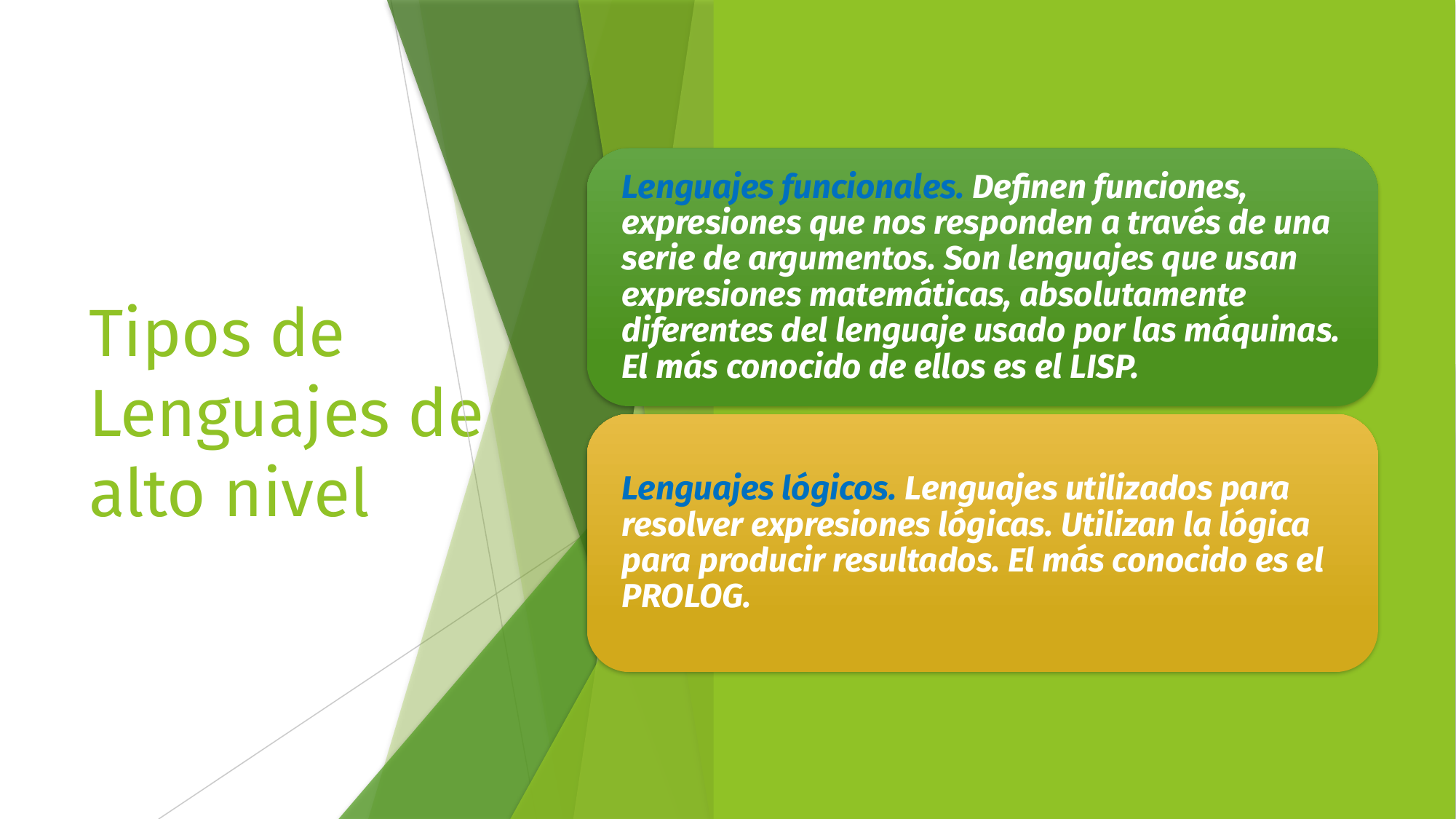

Lenguajes funcionales. Definen funciones, expresiones que nos responden a través de una serie de argumentos. Son lenguajes que usan expresiones matemáticas, absolutamente diferentes del lenguaje usado por las máquinas. El más conocido de ellos es el LISP.
Lenguajes lógicos. Lenguajes utilizados para resolver expresiones lógicas. Utilizan la lógica para producir resultados. El más conocido es el PROLOG.
# Tipos de Lenguajes de alto nivel